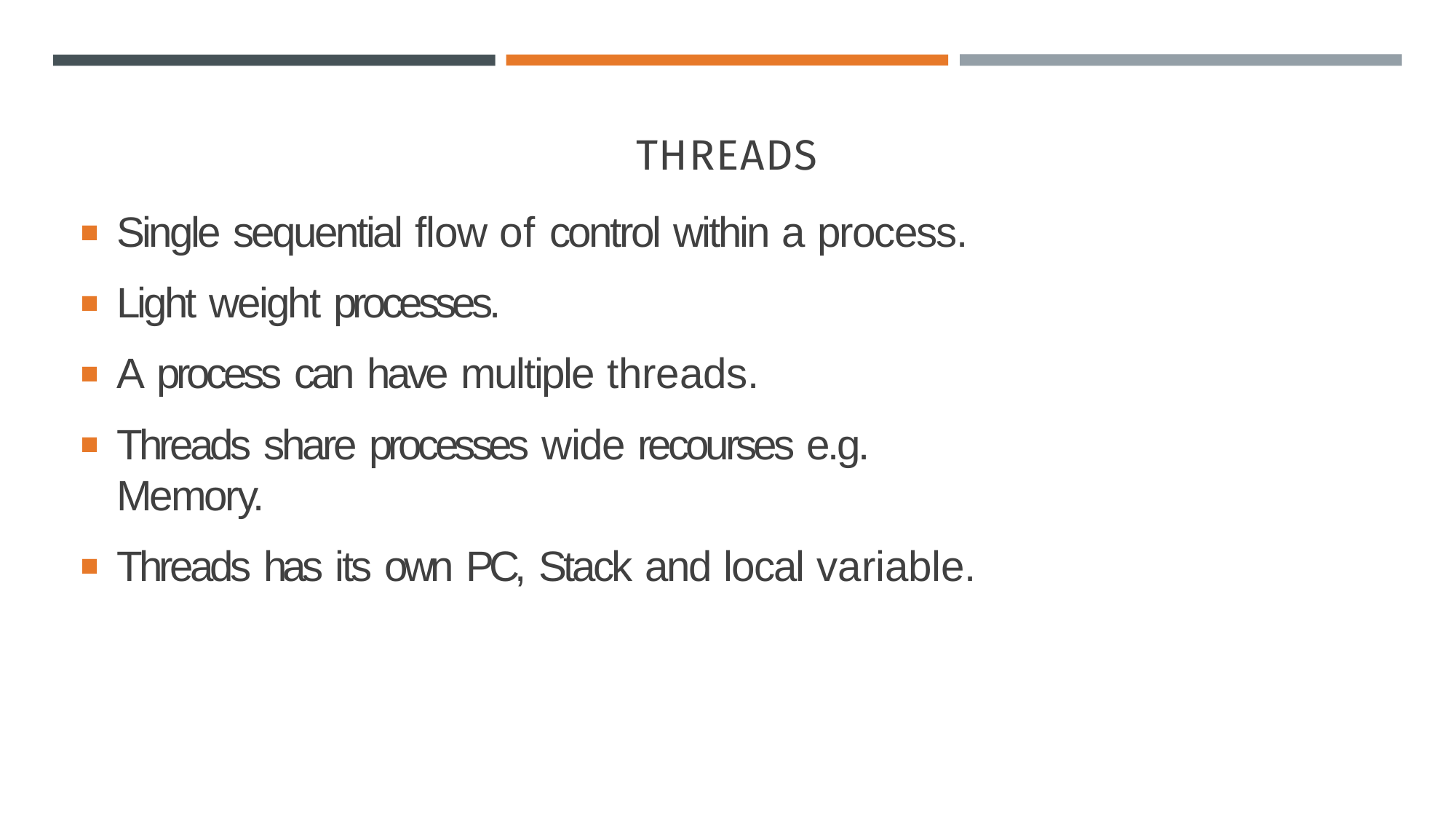

THREADS
Single sequential flow of control within a process.
Light weight processes.
A process can have multiple threads.
Threads share processes wide recourses e.g. Memory.
Threads has its own PC, Stack and local variable.